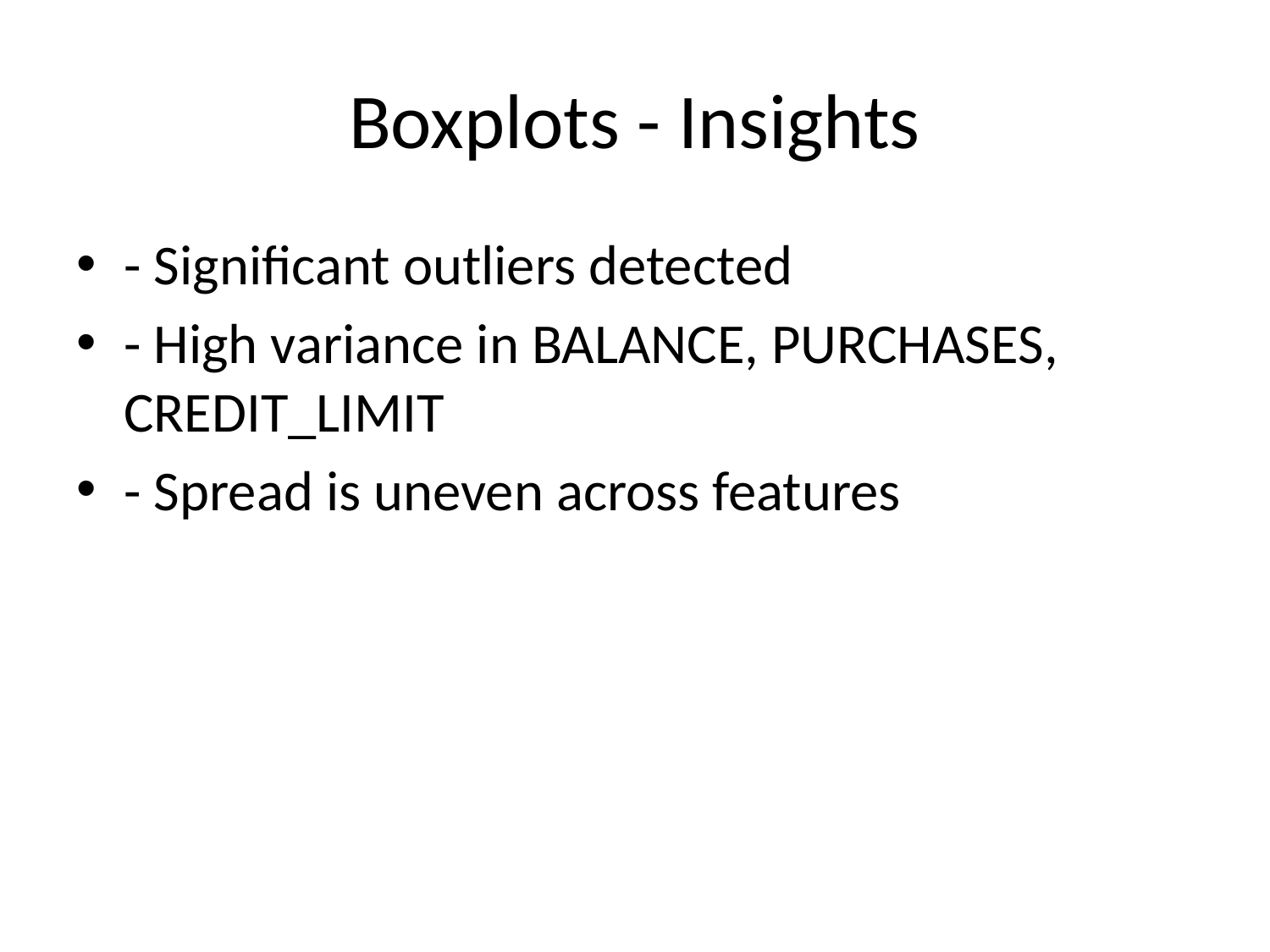

# Boxplots - Insights
- Significant outliers detected
- High variance in BALANCE, PURCHASES, CREDIT_LIMIT
- Spread is uneven across features